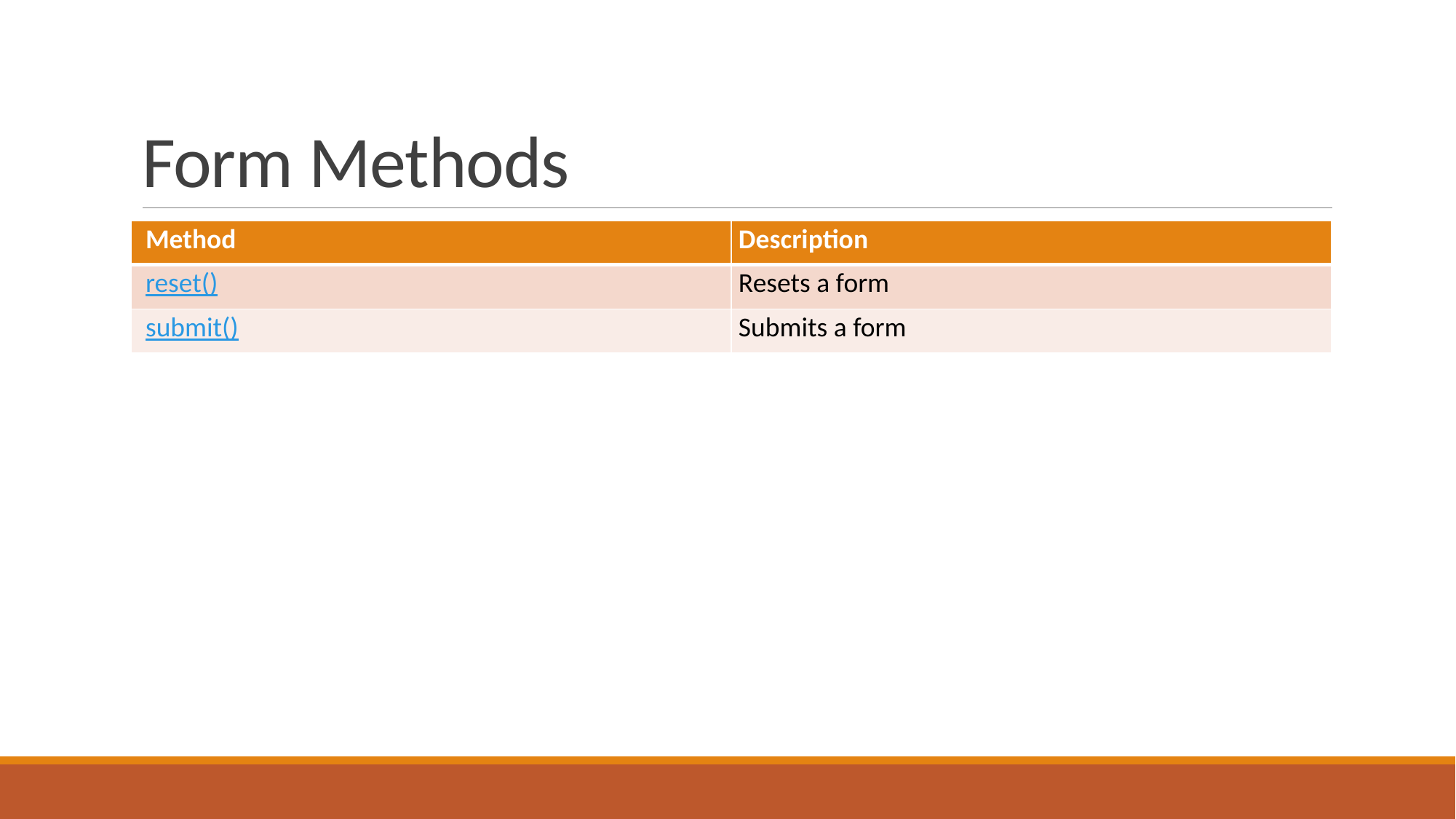

# Form Methods
| Method | Description |
| --- | --- |
| reset() | Resets a form |
| submit() | Submits a form |